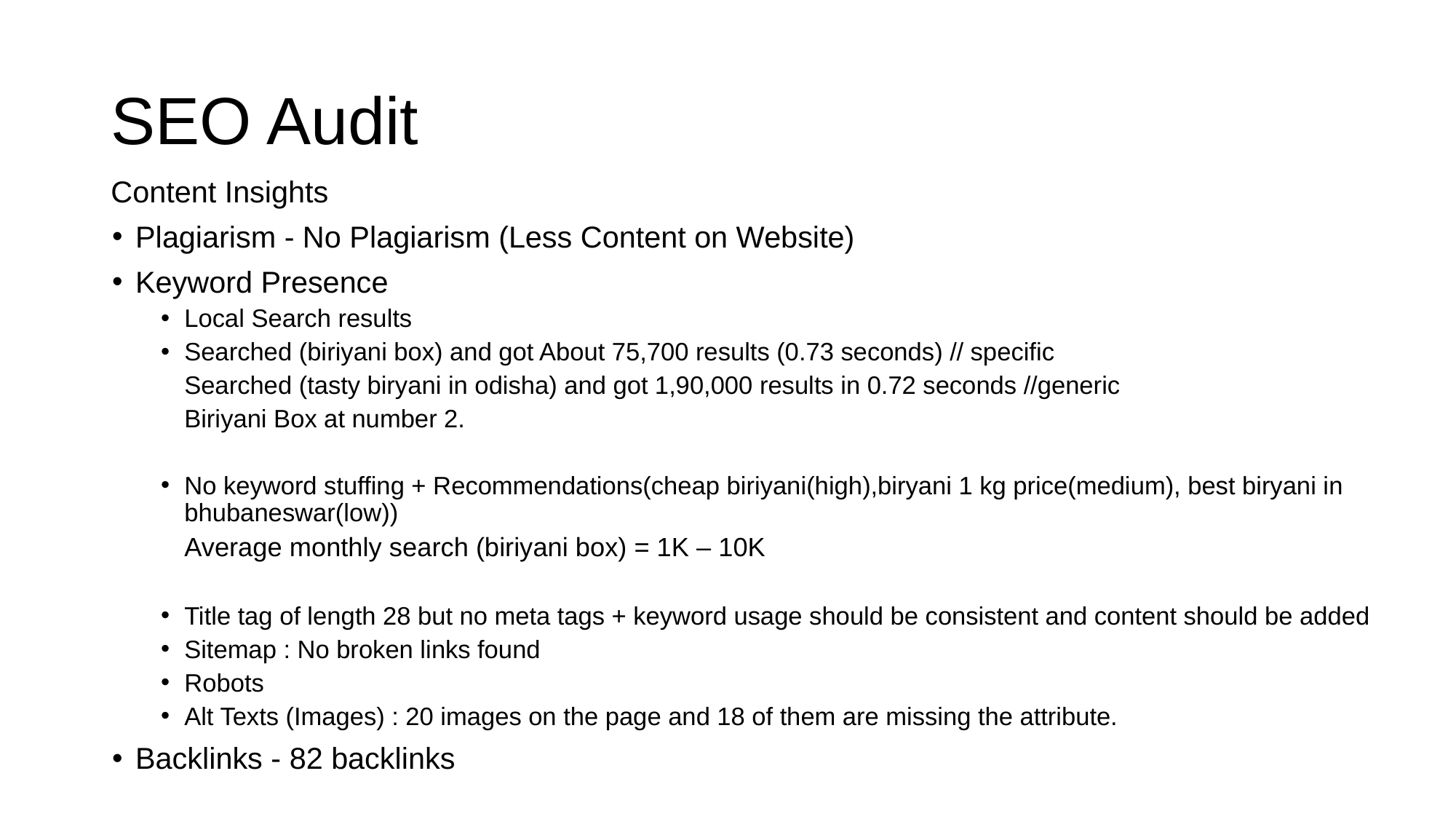

# SEO Audit
Content Insights
Plagiarism - No Plagiarism (Less Content on Website)
Keyword Presence
Local Search results
Searched (biriyani box) and got About 75,700 results (0.73 seconds) // specific
Searched (tasty biryani in odisha) and got 1,90,000 results in 0.72 seconds //generic
Biriyani Box at number 2.

No keyword stuffing + Recommendations(cheap biriyani(high),biryani 1 kg price(medium), best biryani in bhubaneswar(low))
Average monthly search (biriyani box) = 1K – 10K

Title tag of length 28 but no meta tags + keyword usage should be consistent and content should be added
Sitemap : No broken links found
Robots
Alt Texts (Images) : 20 images on the page and 18 of them are missing the attribute.
Backlinks - 82 backlinks